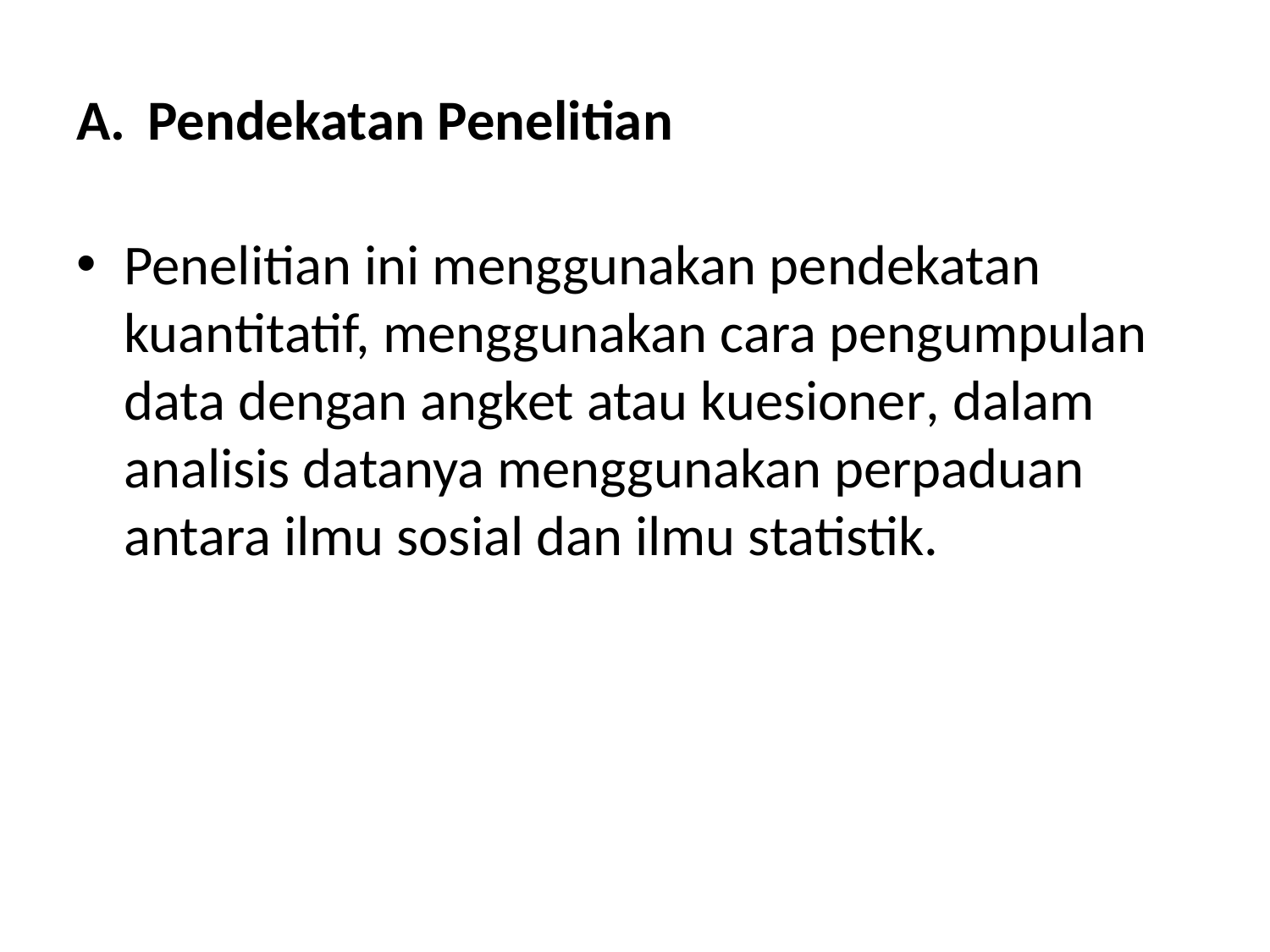

# Pendekatan Penelitian
Penelitian ini menggunakan pendekatan kuantitatif, menggunakan cara pengumpulan data dengan angket atau kuesioner, dalam analisis datanya menggunakan perpaduan antara ilmu sosial dan ilmu statistik.